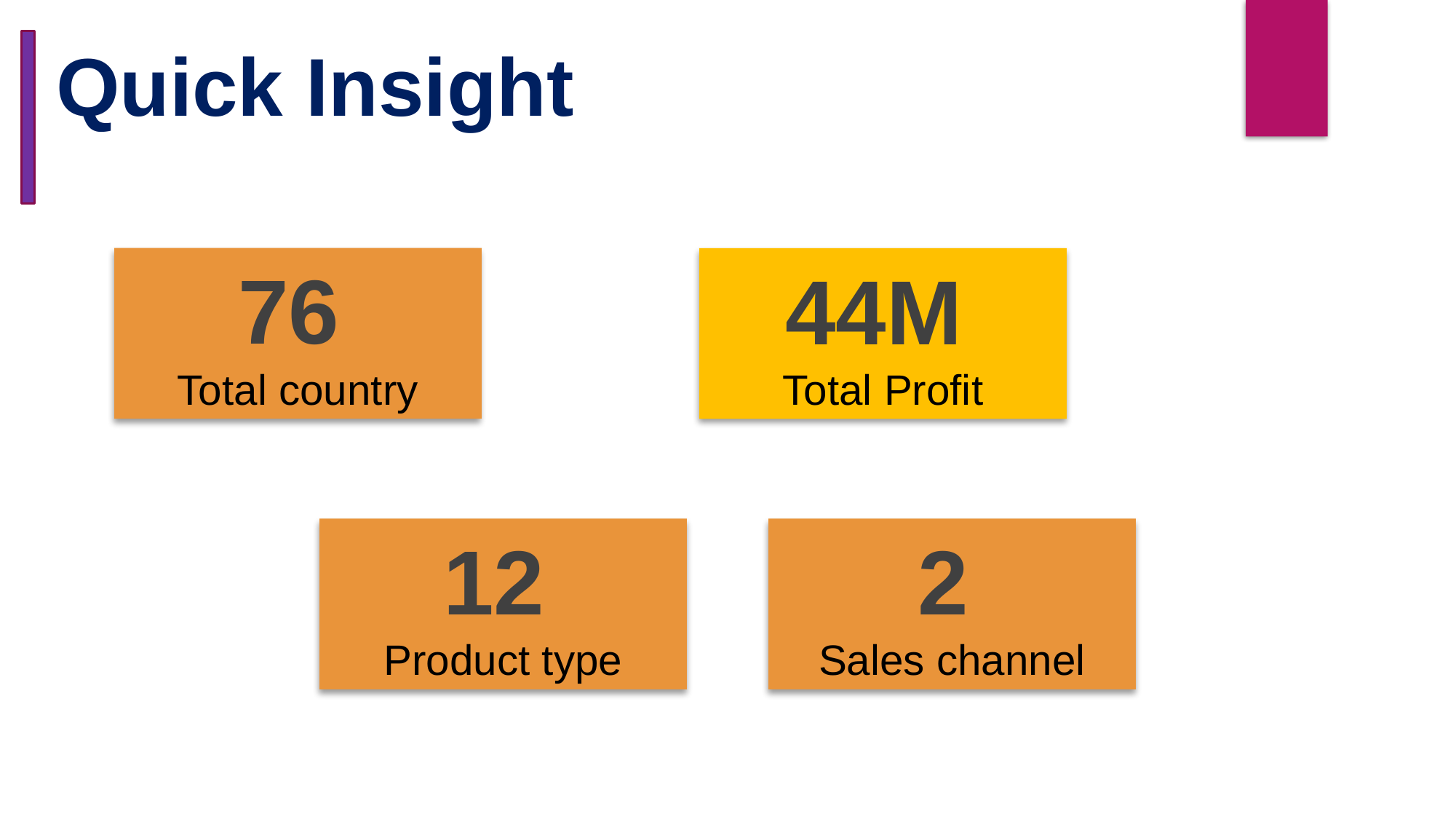

Quick Insight

76
Total country
44M
Total Profit
12
Product type
2
Sales channel